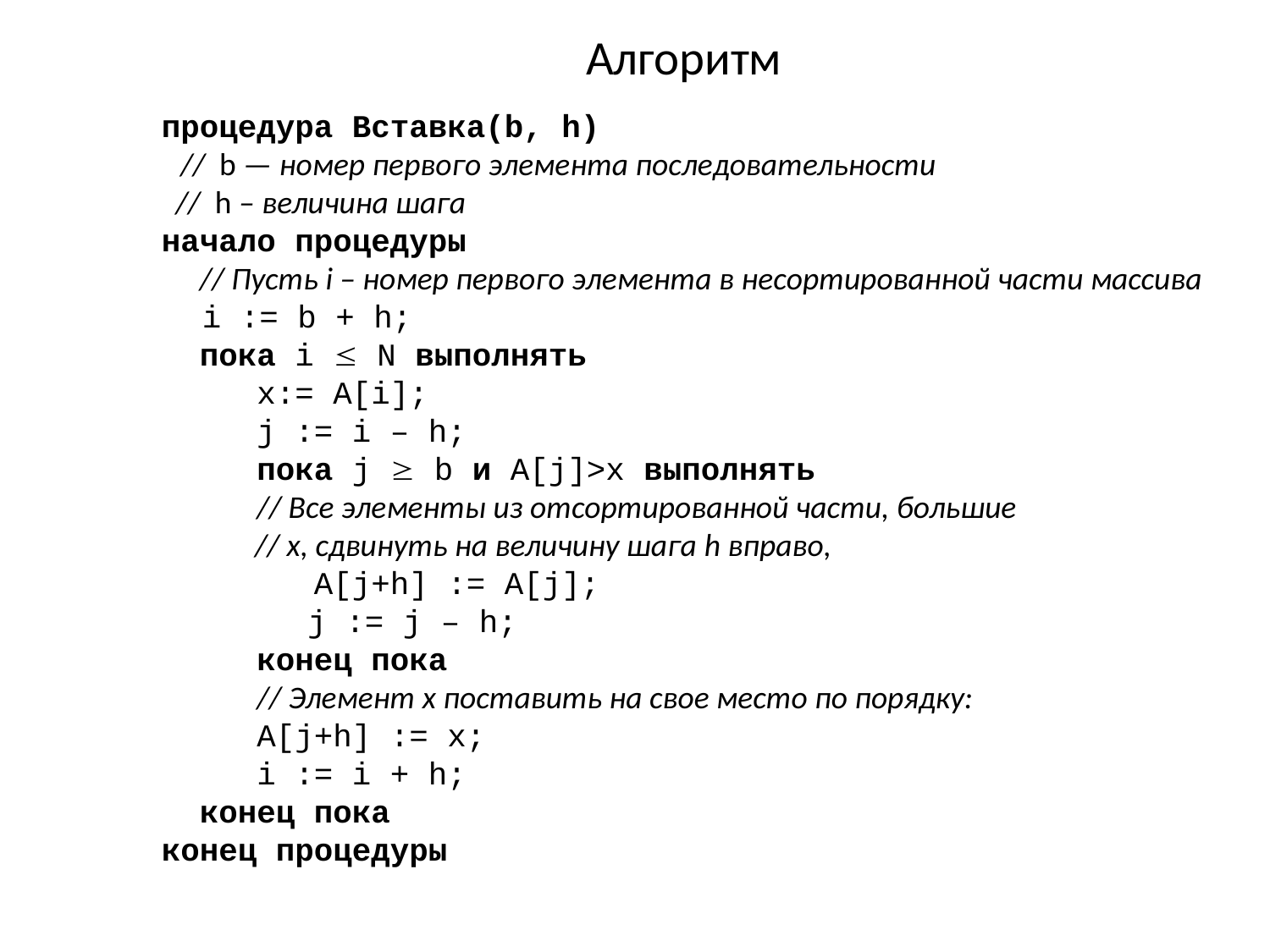

# Алгоритм
процедура Вставка(b, h)
 //  b — номер первого элемента последовательности
  //  h – величина шага
начало процедуры
  // Пусть i – номер первого элемента в несортированной части массива
    i := b + h;
  пока i ≤ N выполнять
     x:= A[i];
     j := i – h;
     пока j ≥ b и A[j]>x выполнять
     // Все элементы из отсортированной части, большие
             // x, сдвинуть на величину шага h вправо,
        A[j+h] := A[j];
	 j := j – h;
     конец пока
     // Элемент x поставить на свое место по порядку:
     A[j+h] := x;
     i := i + h;
  конец пока
конец процедуры